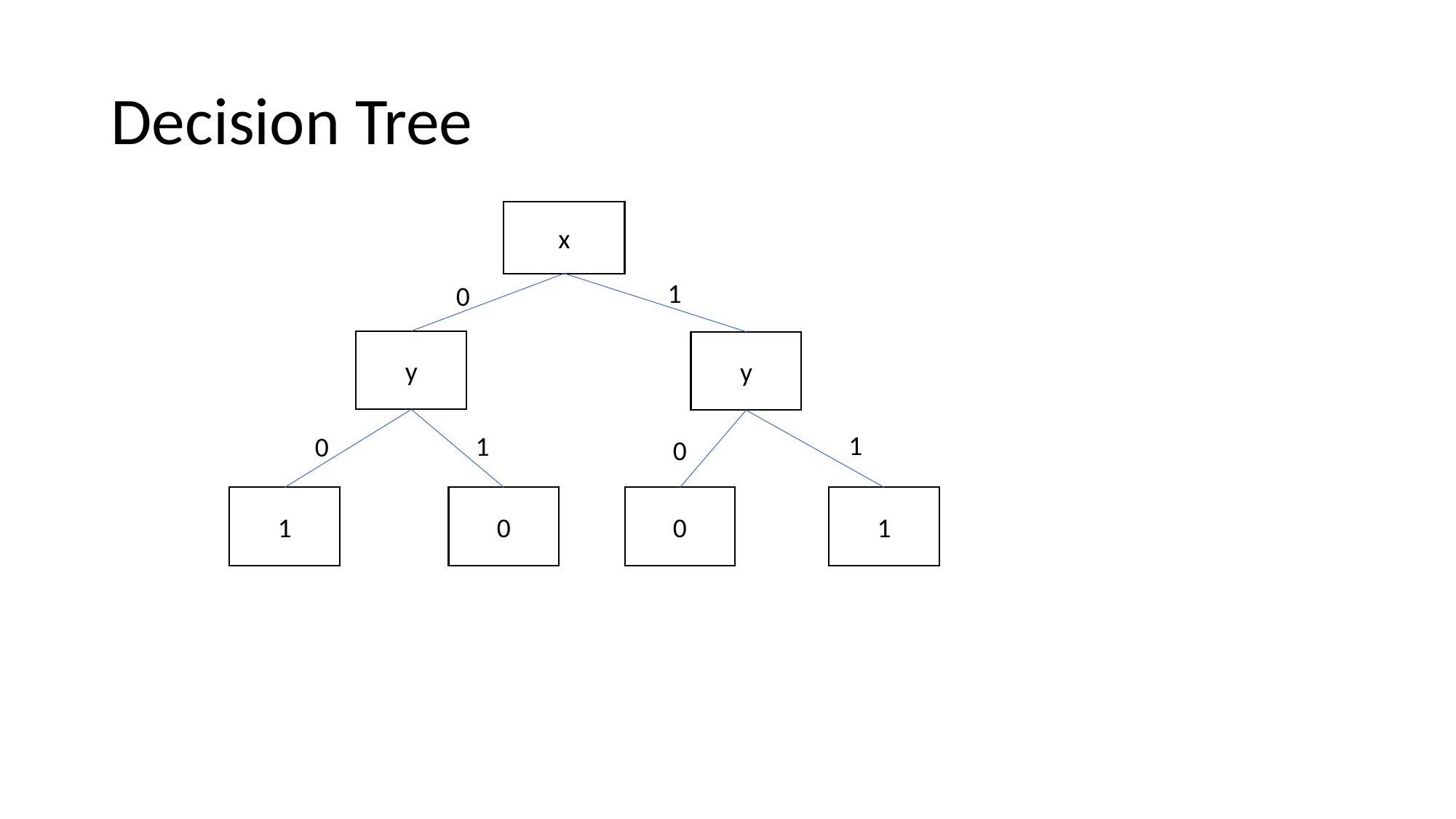

# Decision Tree
x
1
0
y
y
1
1
0
0
1
0
0
1